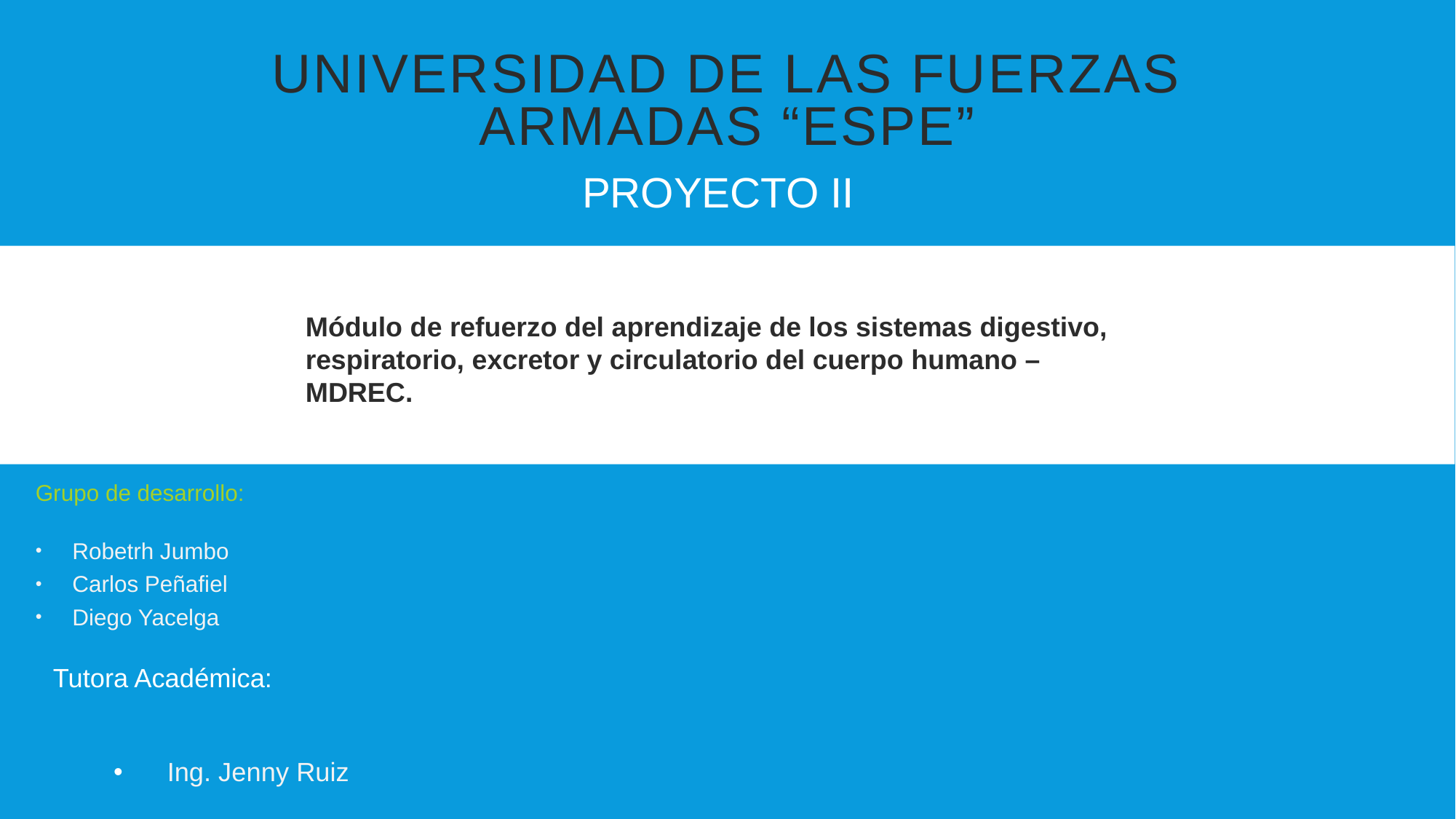

# Universidad de las Fuerzas Armadas “ESPE”
PROYECTO II
Módulo de refuerzo del aprendizaje de los sistemas digestivo, respiratorio, excretor y circulatorio del cuerpo humano – MDREC.
Grupo de desarrollo:

Robetrh Jumbo
Carlos Peñafiel
Diego Yacelga
Tutora Académica:

Ing. Jenny Ruiz